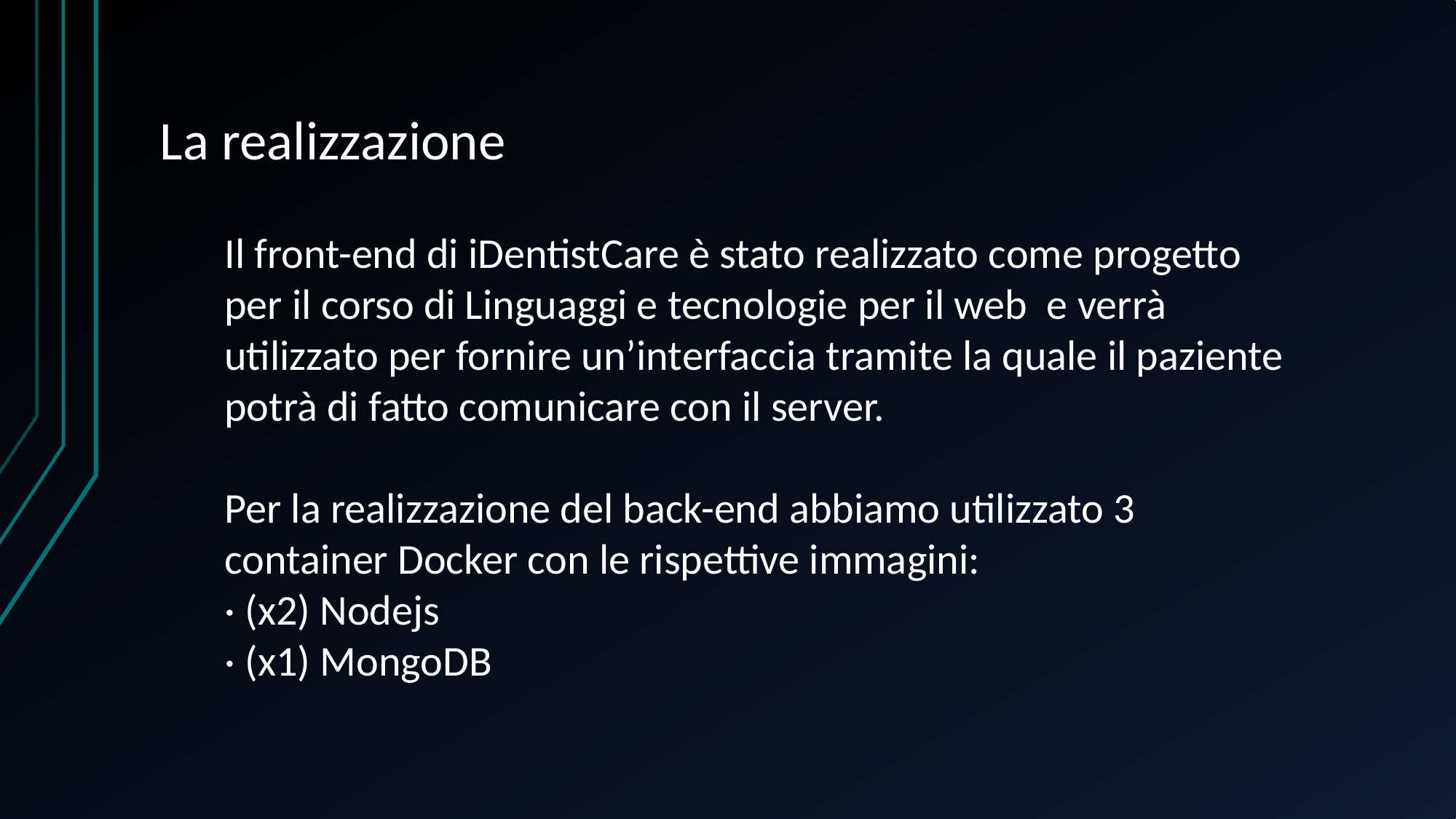

# La realizzazione
Il front-end di iDentistCare è stato realizzato come progetto per il corso di Linguaggi e tecnologie per il web  e verrà utilizzato per fornire un’interfaccia tramite la quale il paziente potrà di fatto comunicare con il server.

Per la realizzazione del back-end abbiamo utilizzato 3 container Docker con le rispettive immagini:
· (x2) Nodejs
· (x1) MongoDB